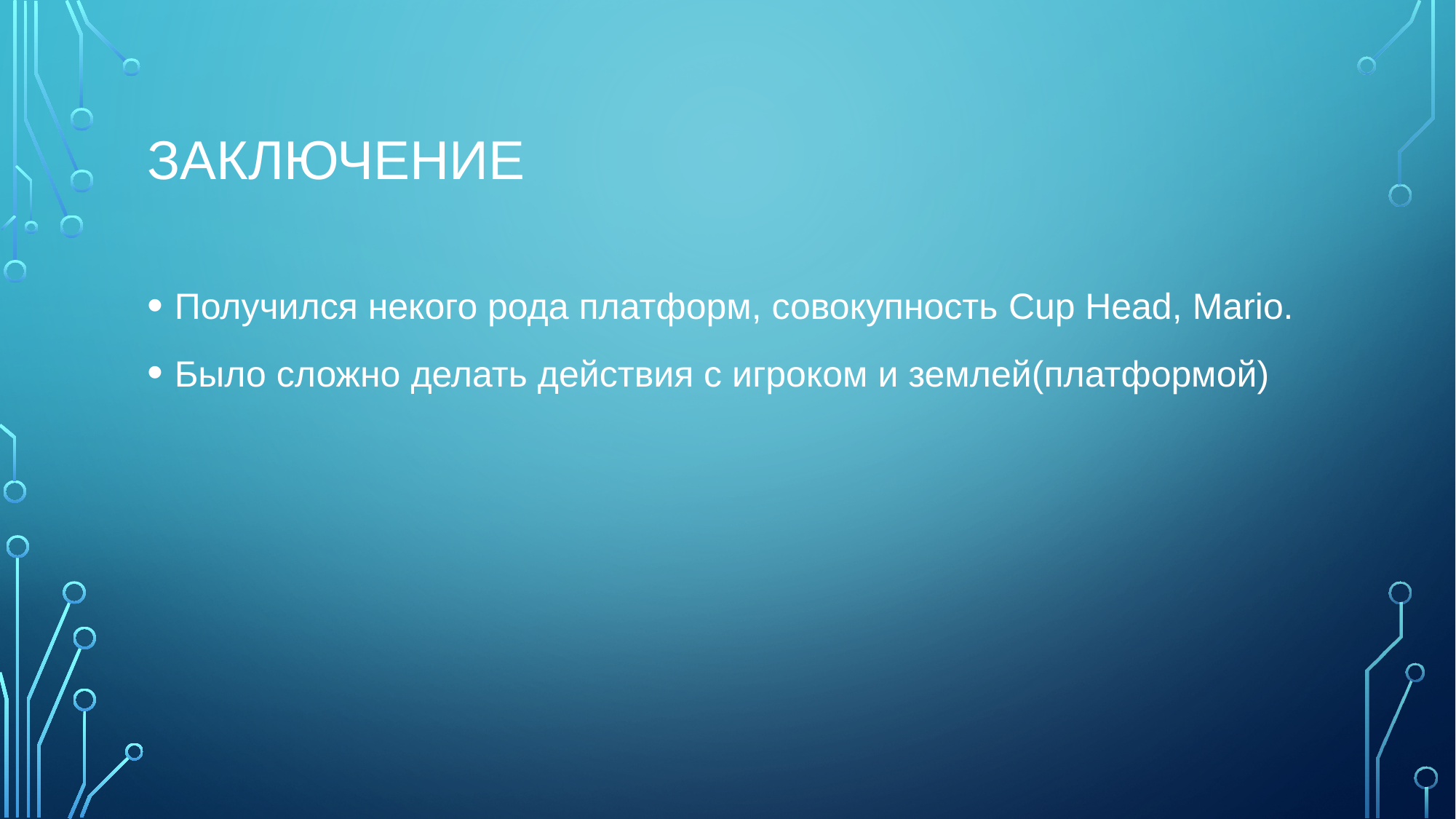

# Заключение
Получился некого рода платформ, совокупность Cup Head, Mario.
Было сложно делать действия с игроком и землей(платформой)